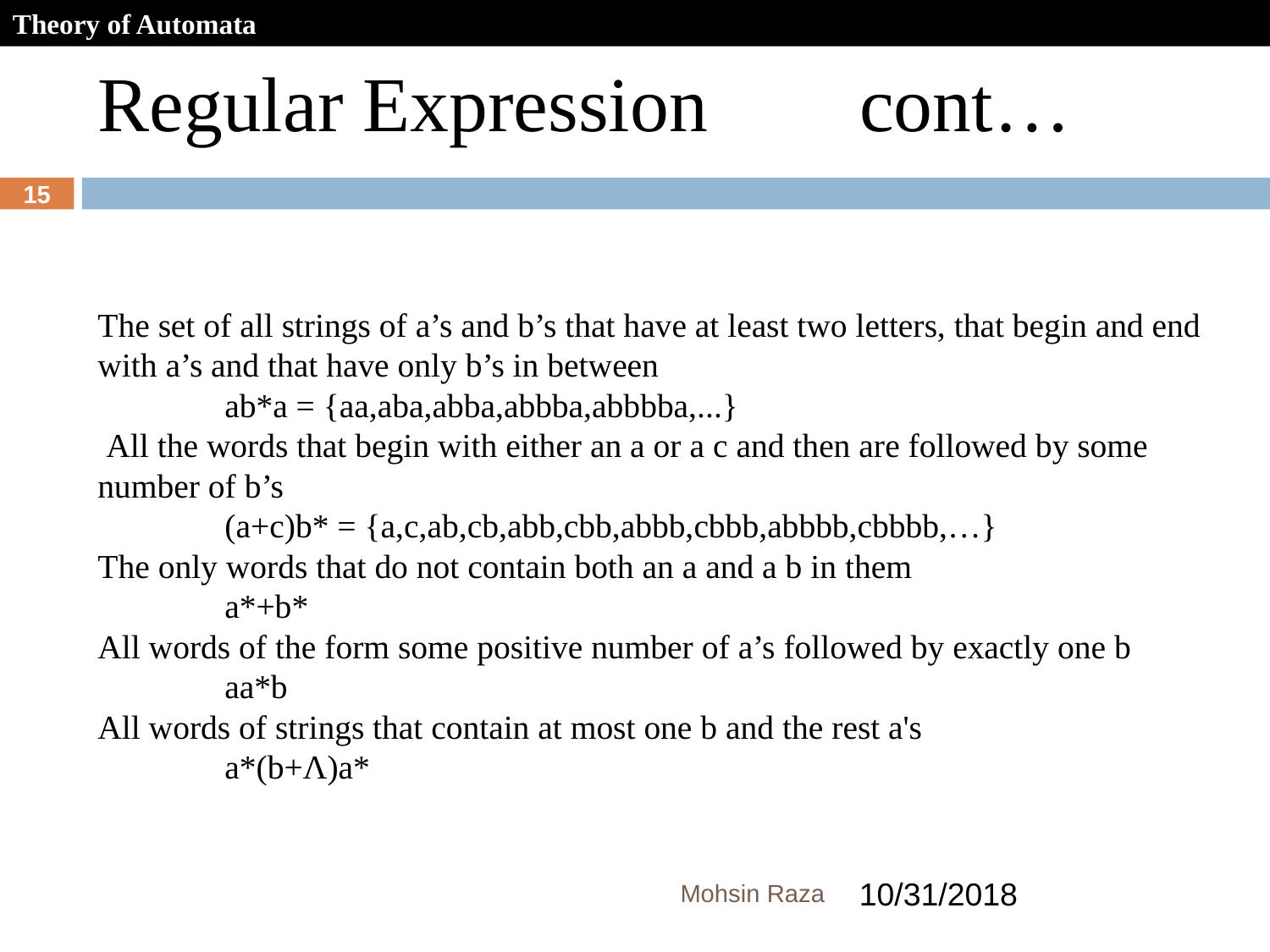

Theory of Automata
Regular Expression		cont…
15
The set of all strings of a’s and b’s that have at least two letters, that begin and end with a’s and that have only b’s in between
	ab*a = {aa,aba,abba,abbba,abbbba,...}
 All the words that begin with either an a or a c and then are followed by some number of b’s
	(a+c)b* = {a,c,ab,cb,abb,cbb,abbb,cbbb,abbbb,cbbbb,…}
The only words that do not contain both an a and a b in them
	a*+b*
All words of the form some positive number of a’s followed by exactly one b
	aa*b
All words of strings that contain at most one b and the rest a's
	a*(b+Λ)a*
Mohsin Raza
10/31/2018